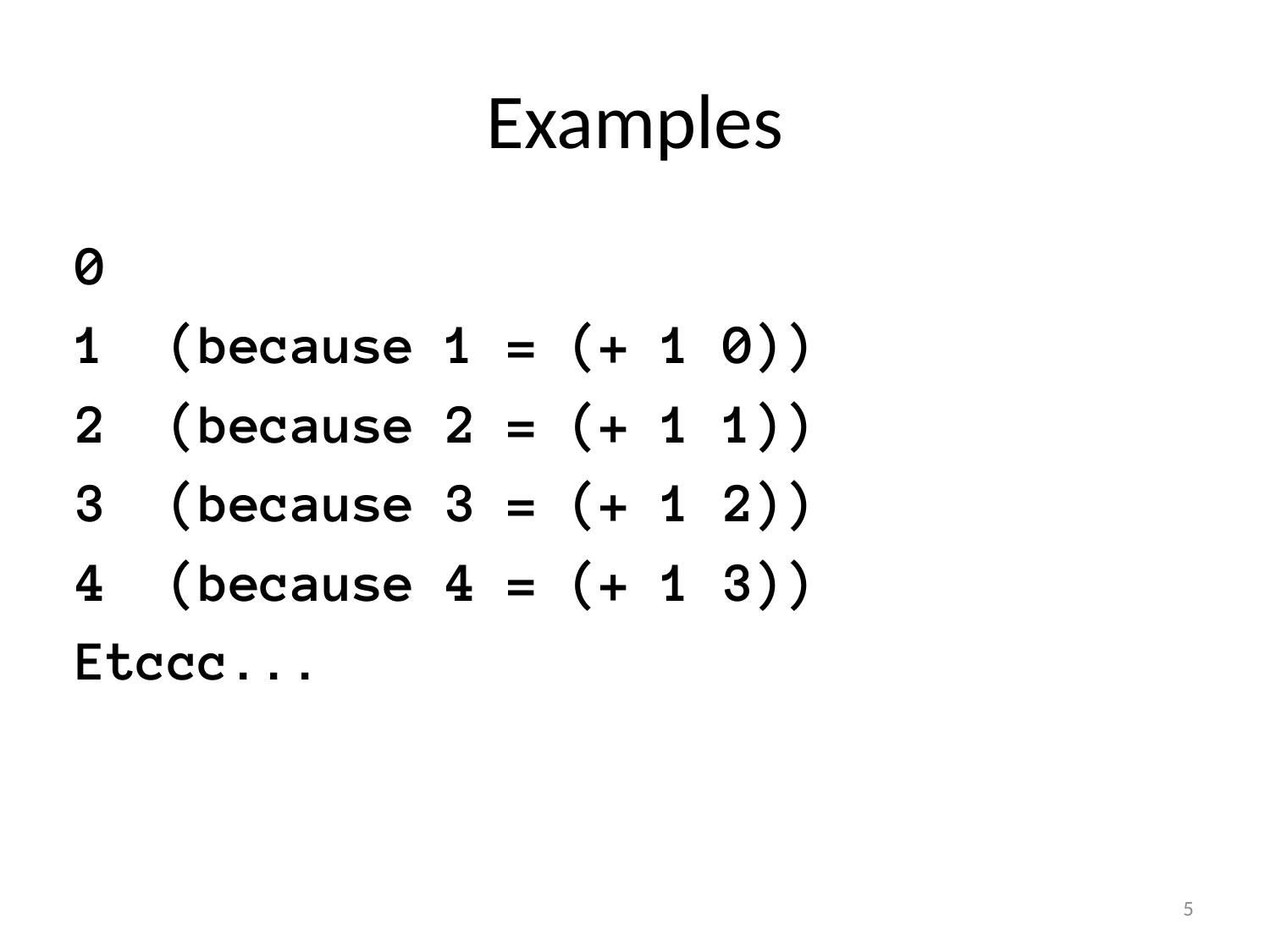

# Examples
0
1  (because 1 = (+ 1 0))
2  (because 2 = (+ 1 1))
3  (because 3 = (+ 1 2))
4  (because 4 = (+ 1 3))
Etccc...
5